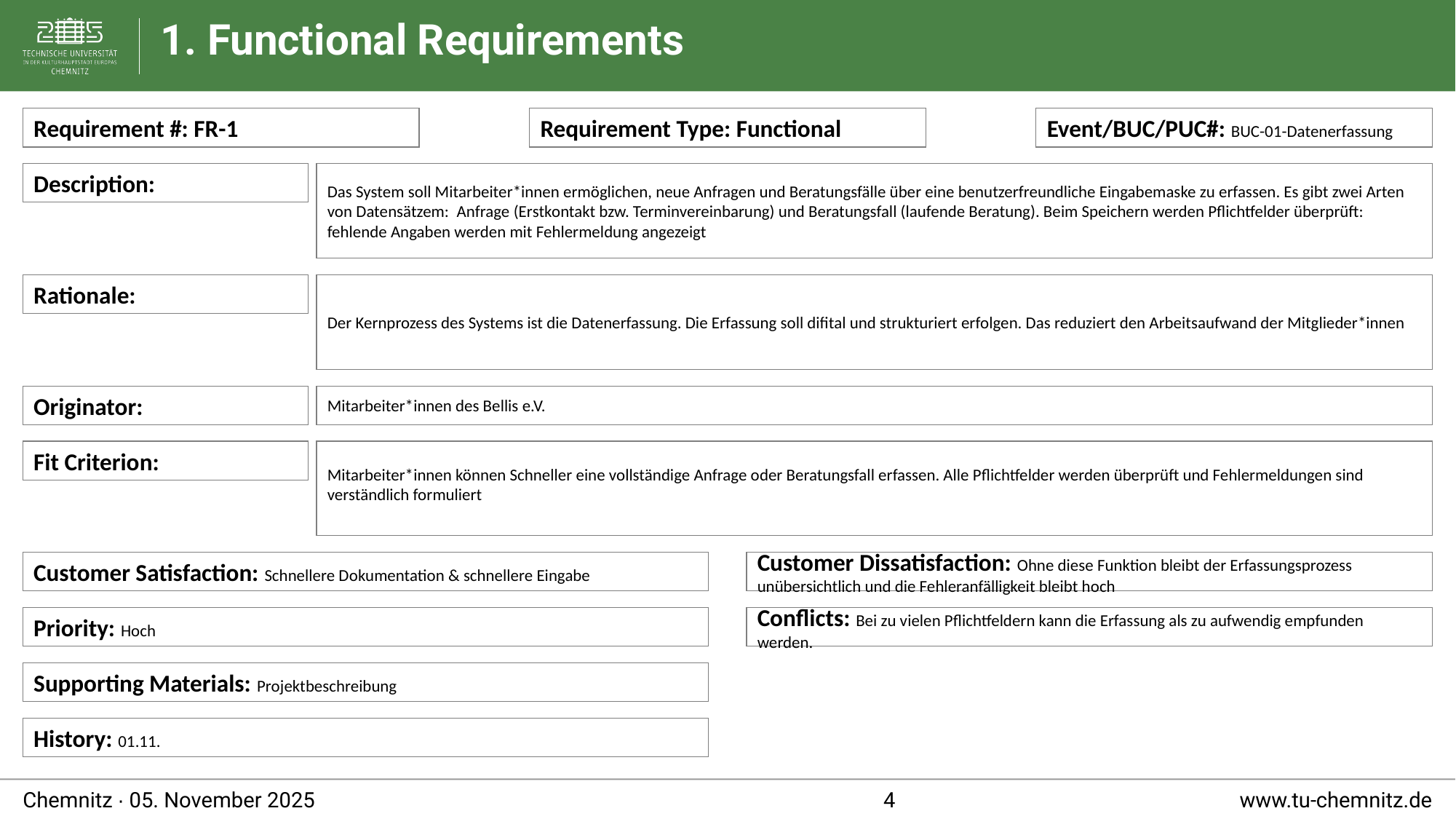

# 1. Functional Requirements
Requirement #: FR-1
Requirement Type: Functional
Event/BUC/PUC#: BUC-01-Datenerfassung
Description:
Das System soll Mitarbeiter*innen ermöglichen, neue Anfragen und Beratungsfälle über eine benutzerfreundliche Eingabemaske zu erfassen. Es gibt zwei Arten von Datensätzem:  Anfrage (Erstkontakt bzw. Terminvereinbarung) und Beratungsfall (laufende Beratung). Beim Speichern werden Pflichtfelder überprüft: fehlende Angaben werden mit Fehlermeldung angezeigt
Rationale:
Der Kernprozess des Systems ist die Datenerfassung. Die Erfassung soll difital und strukturiert erfolgen. Das reduziert den Arbeitsaufwand der Mitglieder*innen
Originator:
Mitarbeiter*innen des Bellis e.V.

Mitarbeiter*innen können Schneller eine vollständige Anfrage oder Beratungsfall erfassen. Alle Pflichtfelder werden überprüft und Fehlermeldungen sind verständlich formuliert

Fit Criterion:
Customer Dissatisfaction: Ohne diese Funktion bleibt der Erfassungsprozess unübersichtlich und die Fehleranfälligkeit bleibt hoch
Customer Satisfaction: Schnellere Dokumentation & schnellere Eingabe
Conflicts: Bei zu vielen Pflichtfeldern kann die Erfassung als zu aufwendig empfunden werden.
Priority: Hoch
Supporting Materials: Projektbeschreibung
History: 01.11.